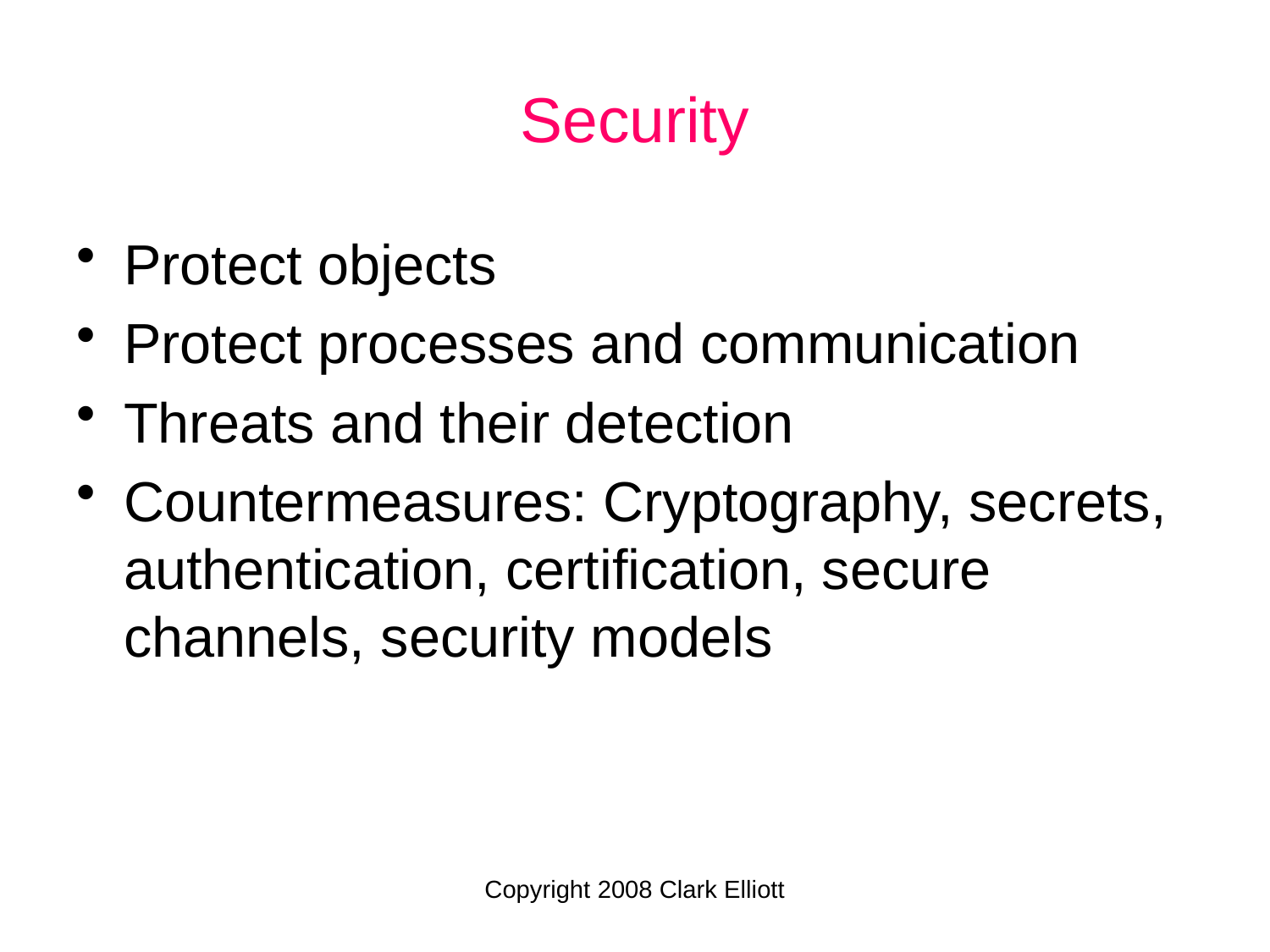

# Security
Protect objects
Protect processes and communication
Threats and their detection
Countermeasures: Cryptography, secrets, authentication, certification, secure channels, security models

Copyright 2008 Clark Elliott